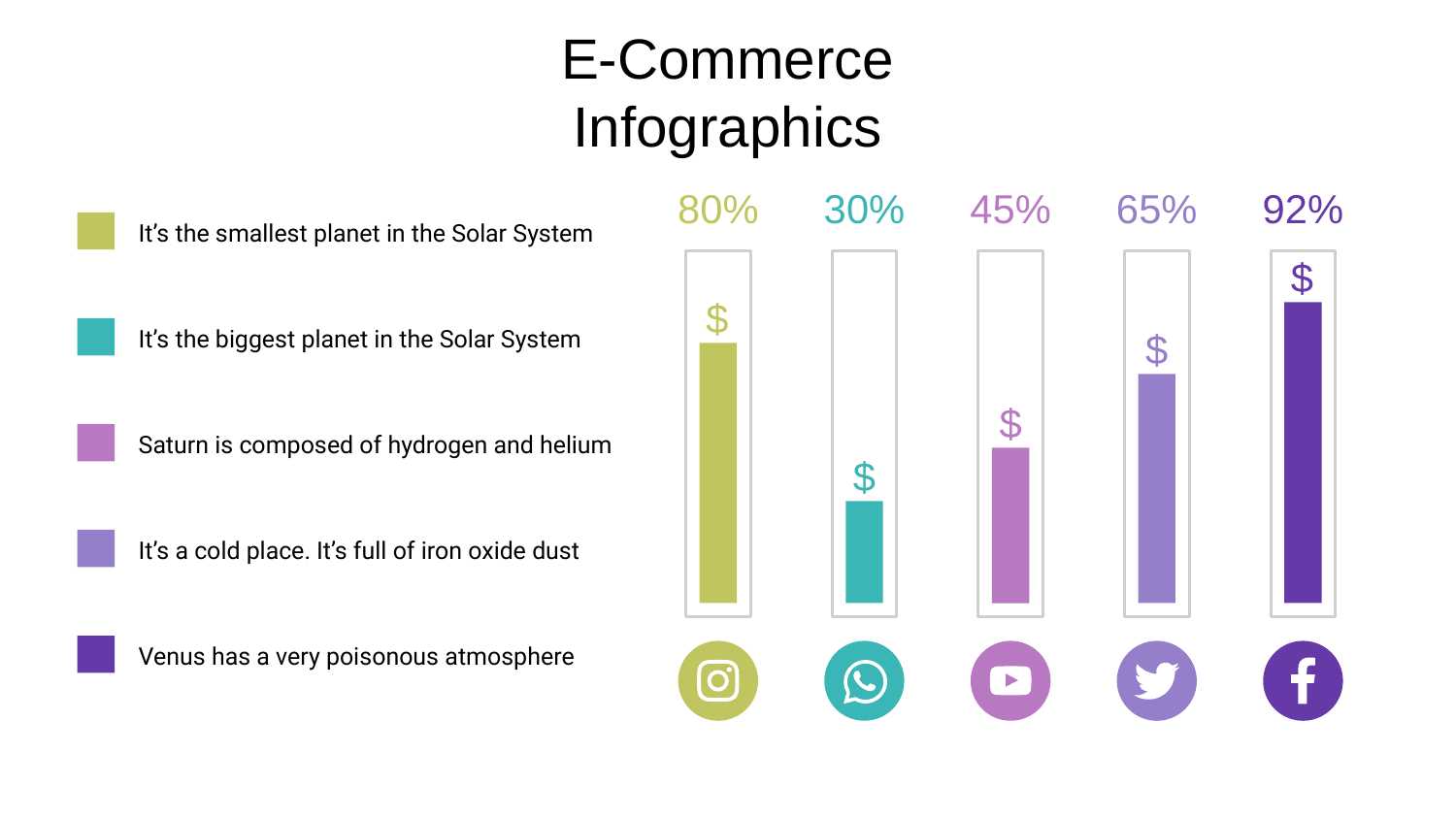

# E-Commerce Infographics
80%
30%
45%
65%
92%
It’s the smallest planet in the Solar System

$
$

It’s the biggest planet in the Solar System

$

$
Saturn is composed of hydrogen and helium

$

It’s a cold place. It’s full of iron oxide dust

Venus has a very poisonous atmosphere